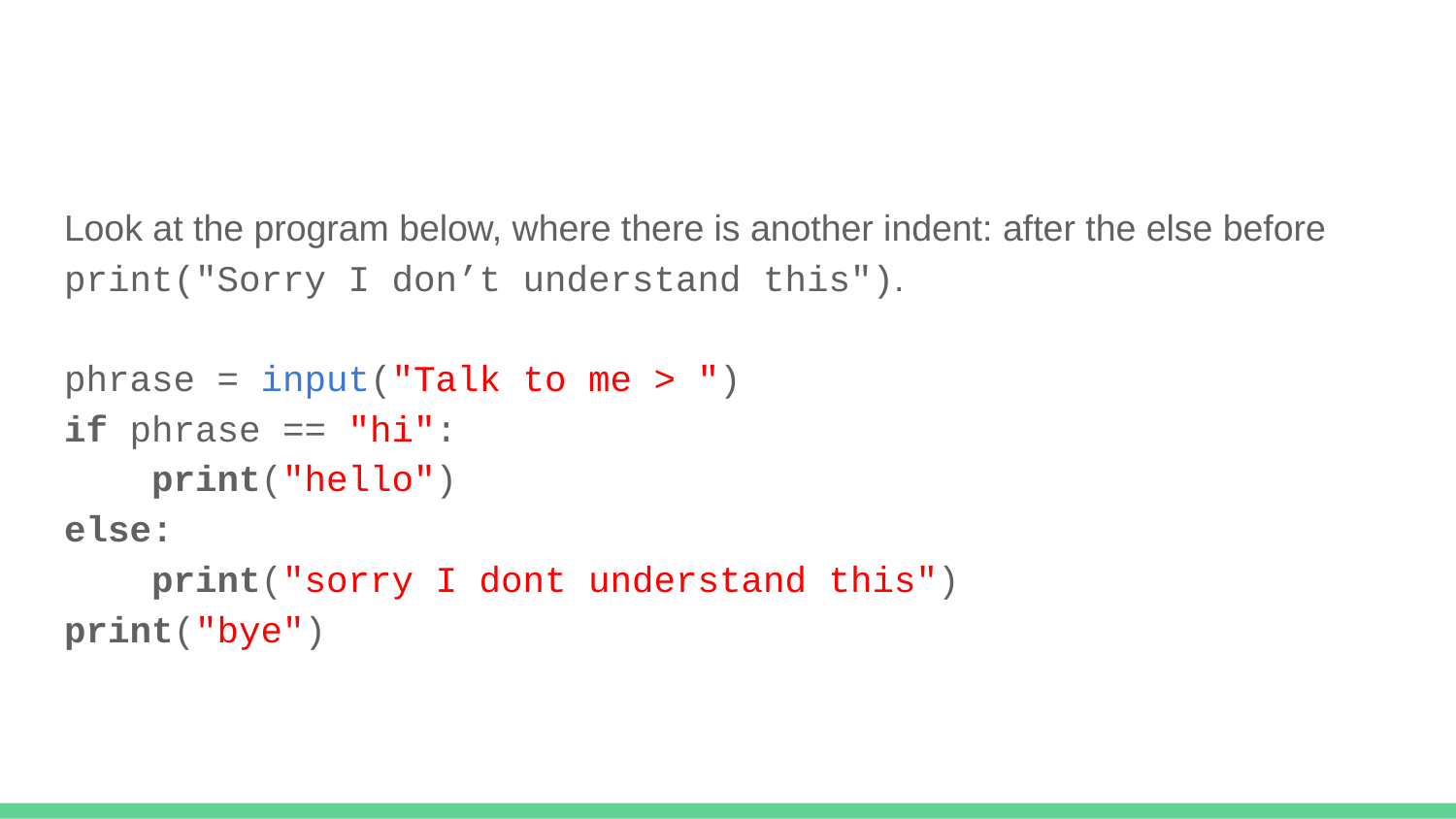

#
Look at the program below, where there is another indent: after the else before print("Sorry I don’t understand this").
phrase = input("Talk to me > ")
if phrase == "hi":
    print("hello")
else:
    print("sorry I dont understand this")
print("bye")